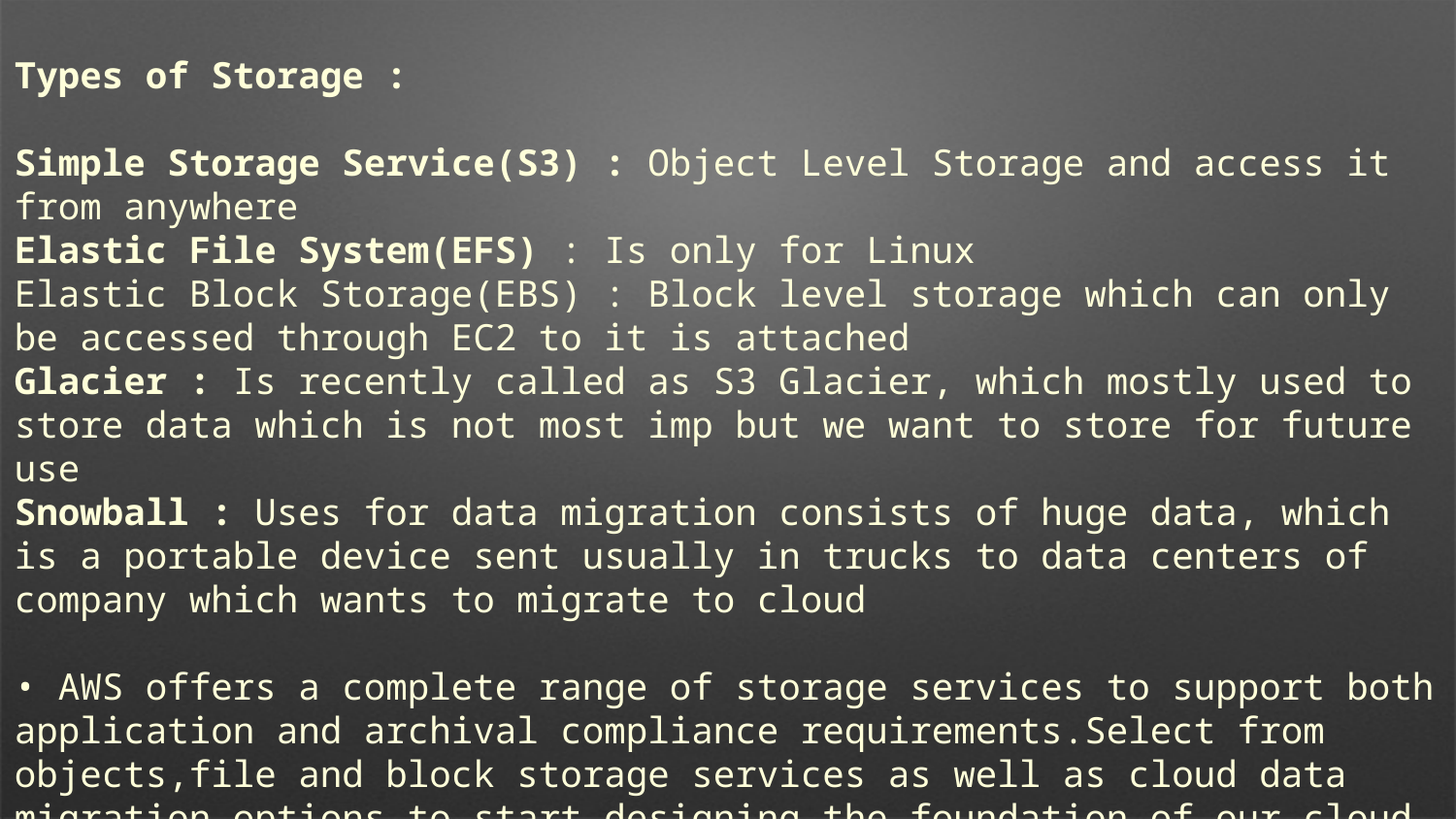

Types of Storage :

Simple Storage Service(S3) : Object Level Storage and access it from anywhere
Elastic File System(EFS) : Is only for Linux
Elastic Block Storage(EBS) : Block level storage which can only be accessed through EC2 to it is attached
Glacier : Is recently called as S3 Glacier, which mostly used to store data which is not most imp but we want to store for future use
Snowball : Uses for data migration consists of huge data, which is a portable device sent usually in trucks to data centers of company which wants to migrate to cloud

• AWS offers a complete range of storage services to support both application and archival compliance requirements.Select from objects,file and block storage services as well as cloud data migration options to start designing the foundation of our cloud IT Environment